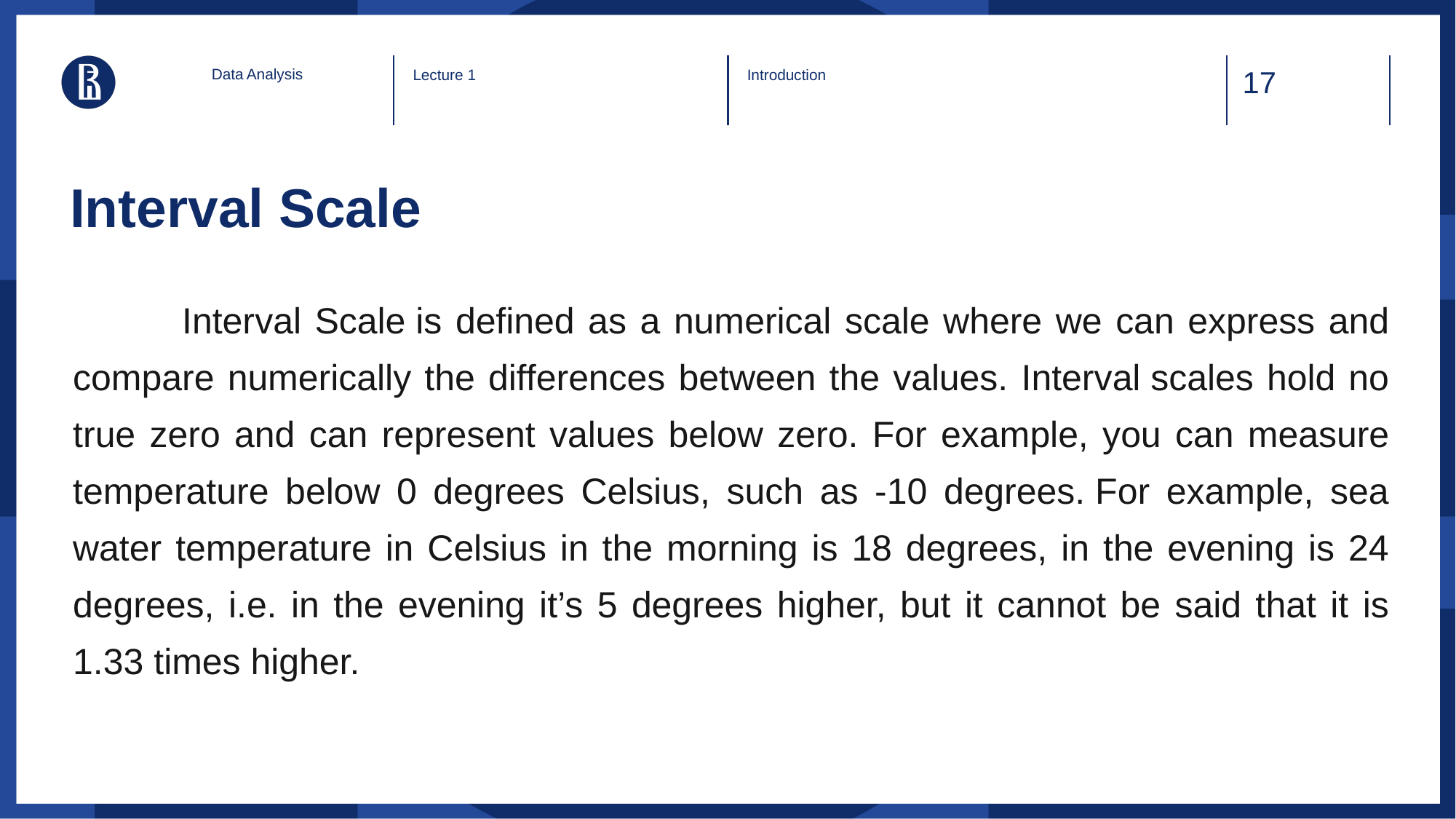

Data Analysis
Lecture 1
Introduction
# Interval Scale
		Interval Scale is defined as a numerical scale where we can express and compare numerically the differences between the values. Interval scales hold no true zero and can represent values below zero. For example, you can measure temperature below 0 degrees Celsius, such as -10 degrees. For example, sea water temperature in Celsius in the morning is 18 degrees, in the evening is 24 degrees, i.e. in the evening it’s 5 degrees higher, but it cannot be said that it is 1.33 times higher.